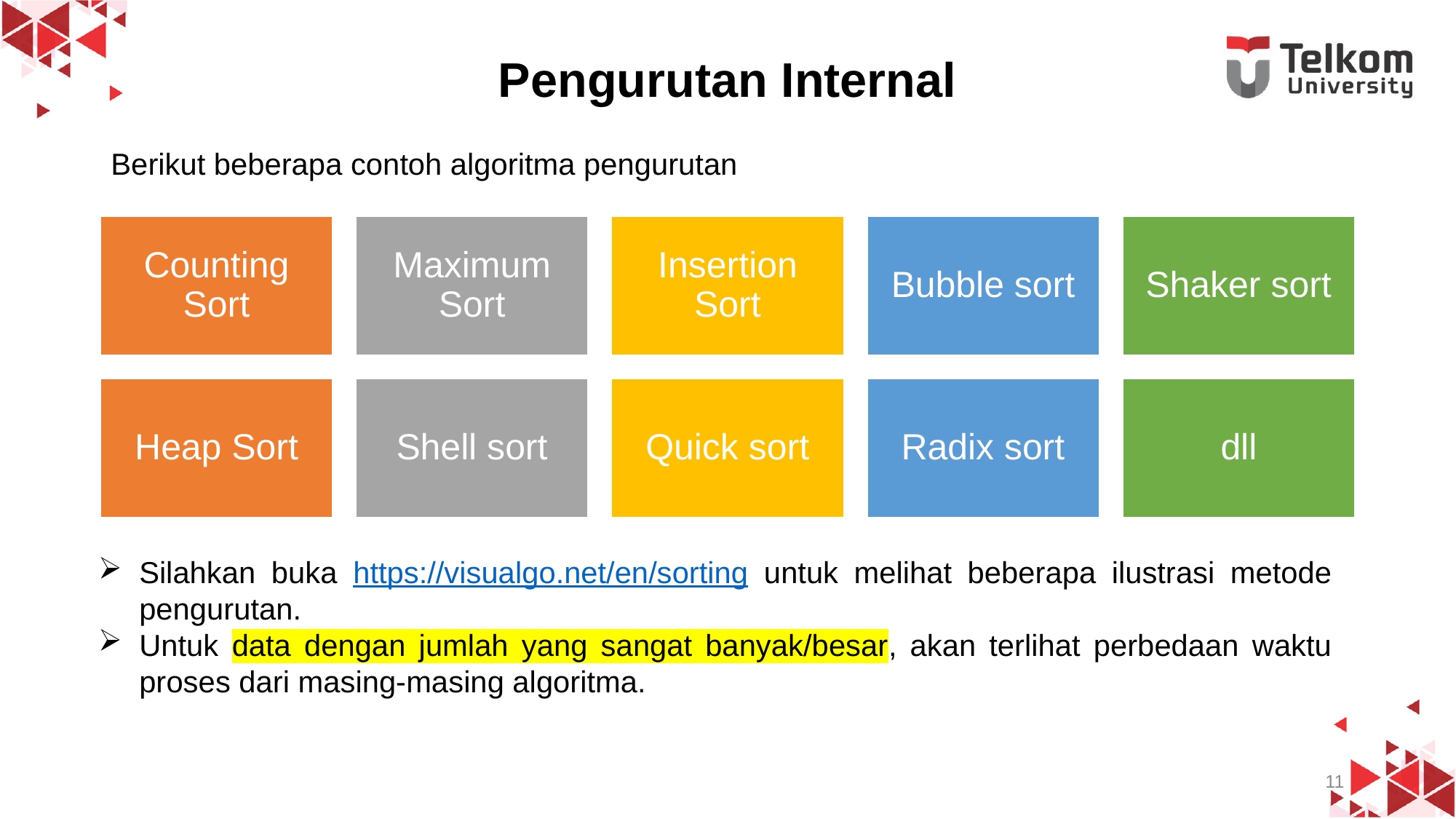

# Pengurutan Internal
Berikut beberapa contoh algoritma pengurutan
Counting Sort
Maximum Sort
Insertion Sort
Bubble sort
Shaker sort
Heap Sort
Shell sort
Quick sort
Radix sort
dll
Silahkan buka https://visualgo.net/en/sorting untuk melihat beberapa ilustrasi metode pengurutan.
Untuk data dengan jumlah yang sangat banyak/besar, akan terlihat perbedaan waktu proses dari masing-masing algoritma.
11